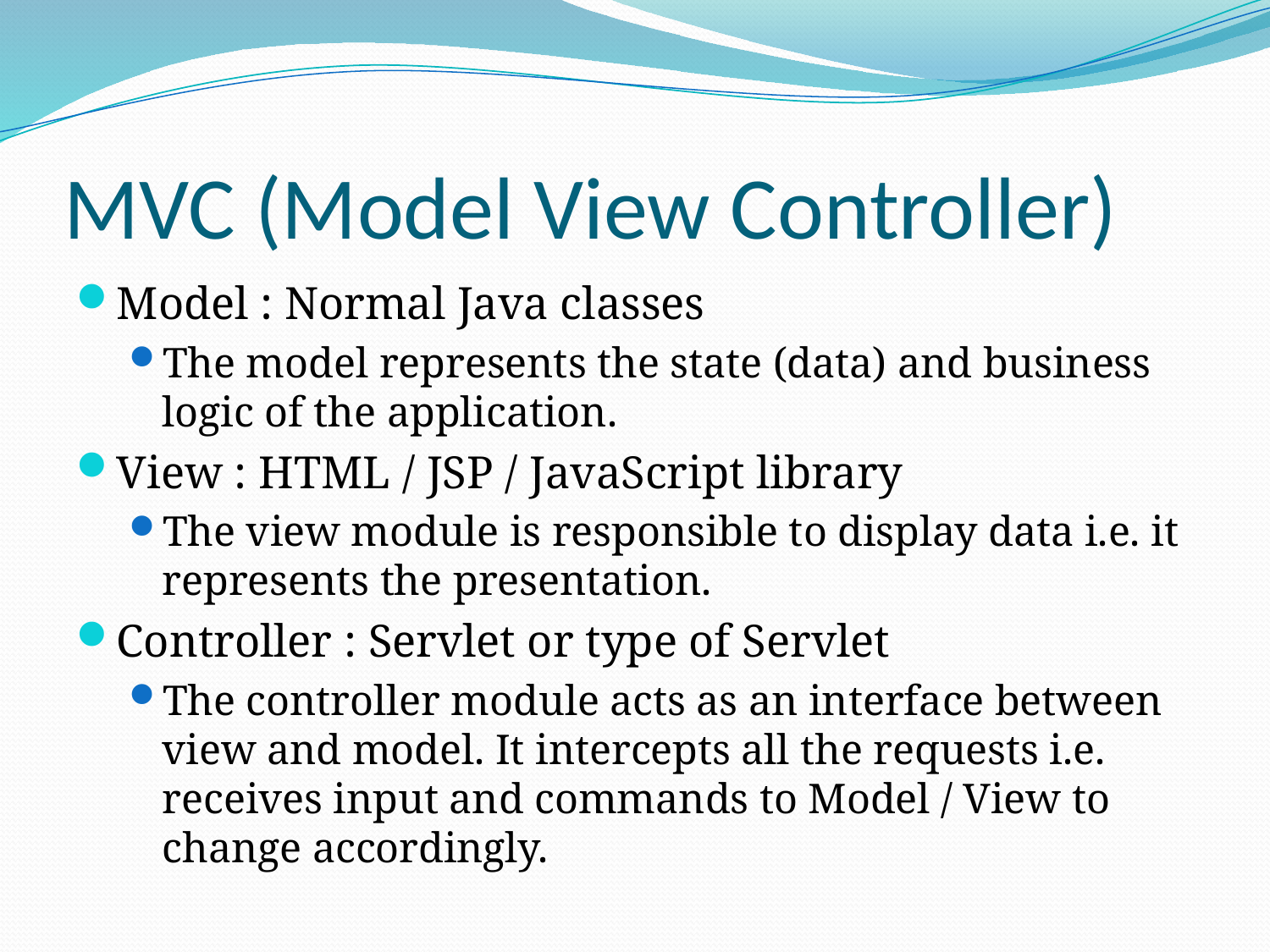

# MVC (Model View Controller)
Model : Normal Java classes
The model represents the state (data) and business logic of the application.
View : HTML / JSP / JavaScript library
The view module is responsible to display data i.e. it represents the presentation.
Controller : Servlet or type of Servlet
The controller module acts as an interface between view and model. It intercepts all the requests i.e. receives input and commands to Model / View to change accordingly.